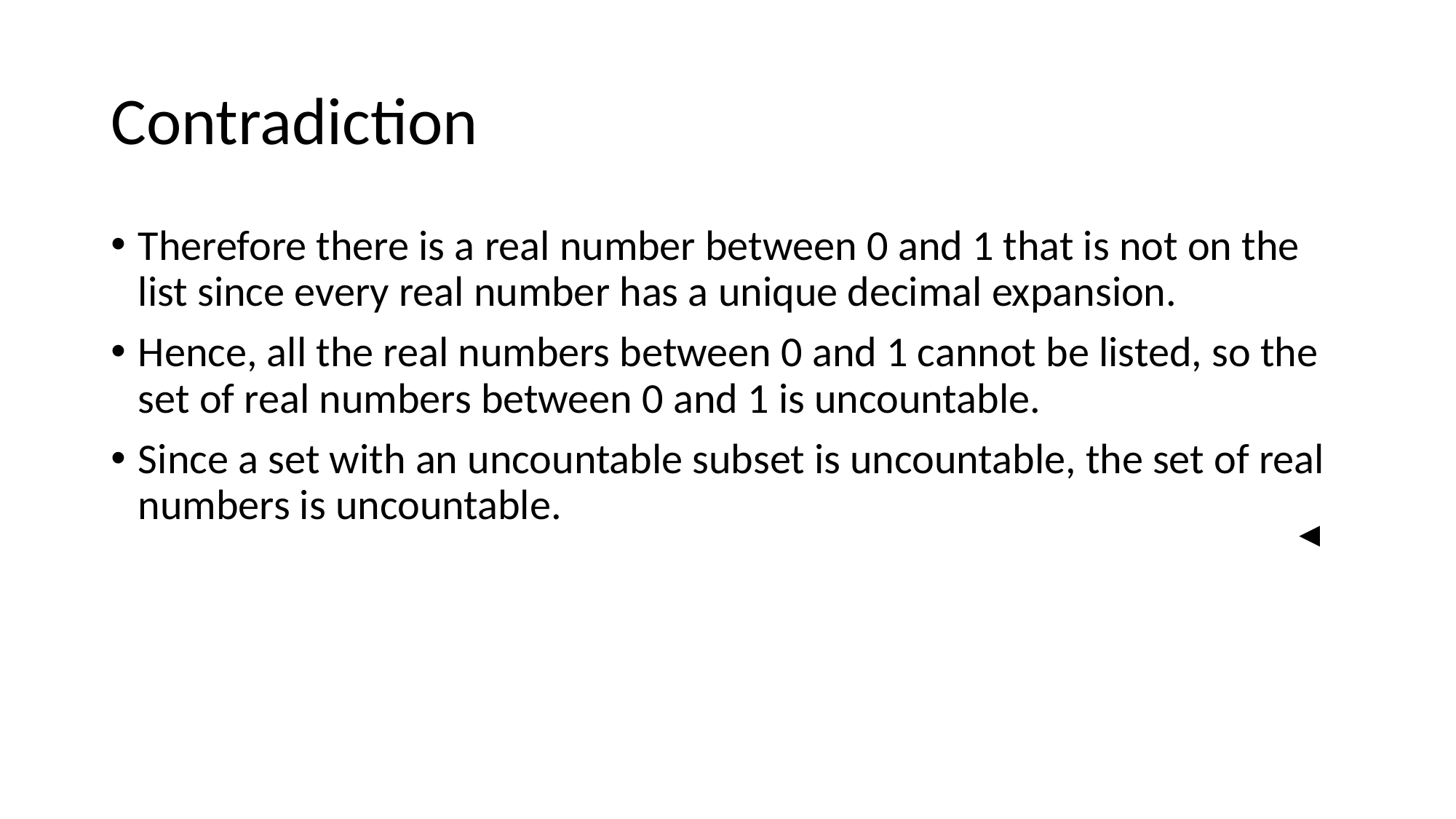

# Contradiction
Therefore there is a real number between 0 and 1 that is not on the list since every real number has a unique decimal expansion.
Hence, all the real numbers between 0 and 1 cannot be listed, so the set of real numbers between 0 and 1 is uncountable.
Since a set with an uncountable subset is uncountable, the set of real numbers is uncountable.